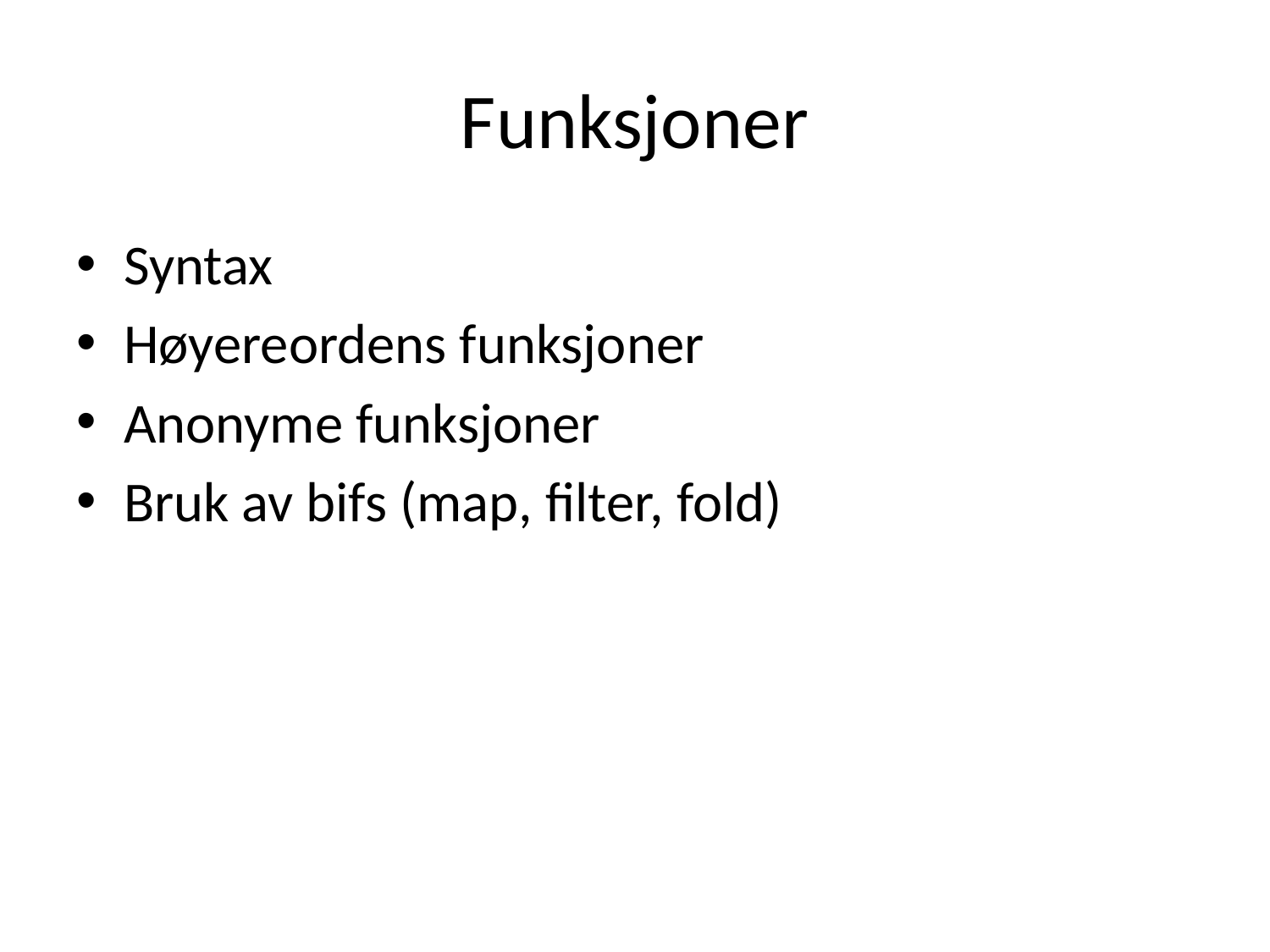

# Funksjoner
Syntax
Høyereordens funksjoner
Anonyme funksjoner
Bruk av bifs (map, filter, fold)